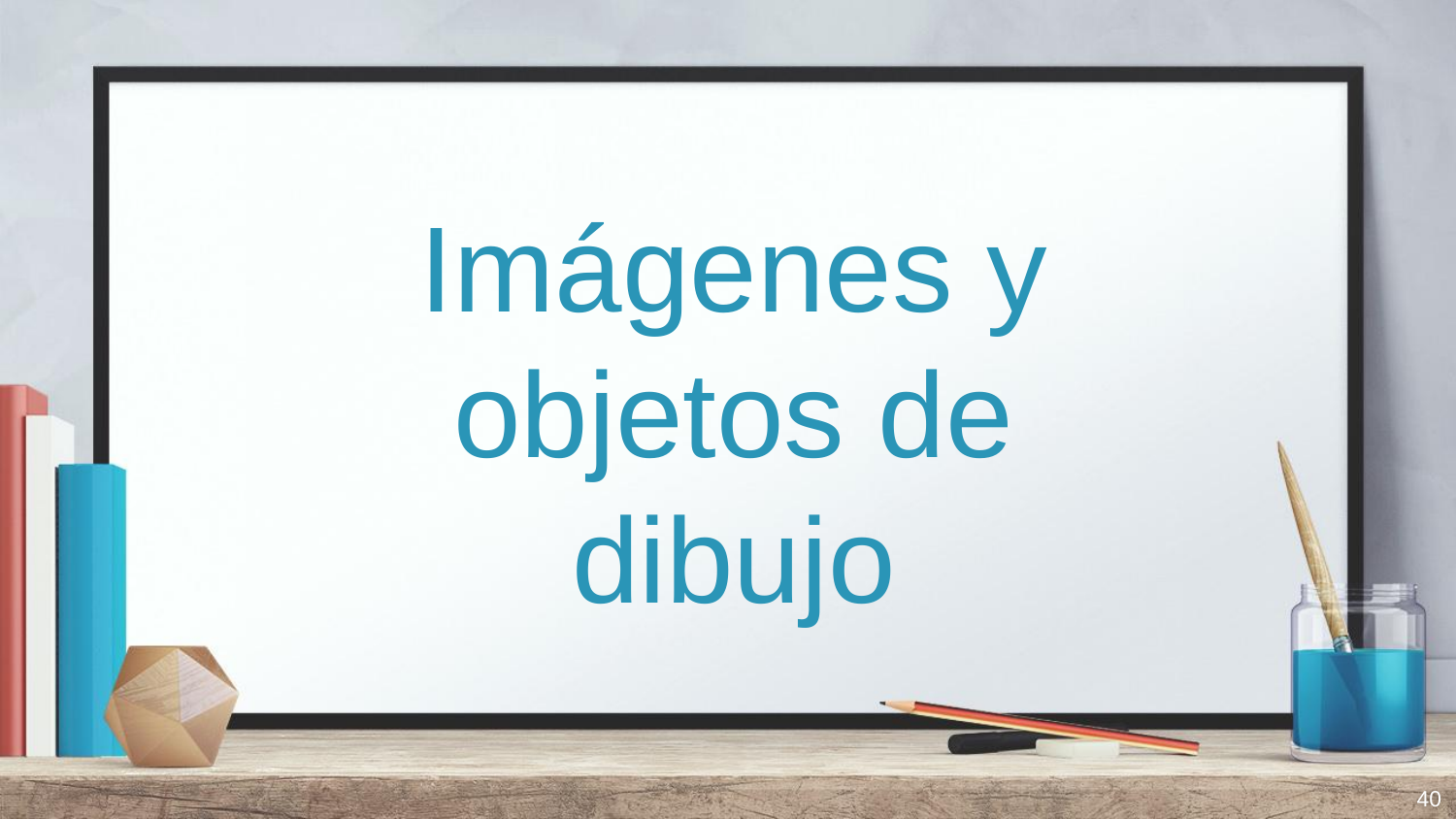

# Imágenes y objetos de dibujo
40